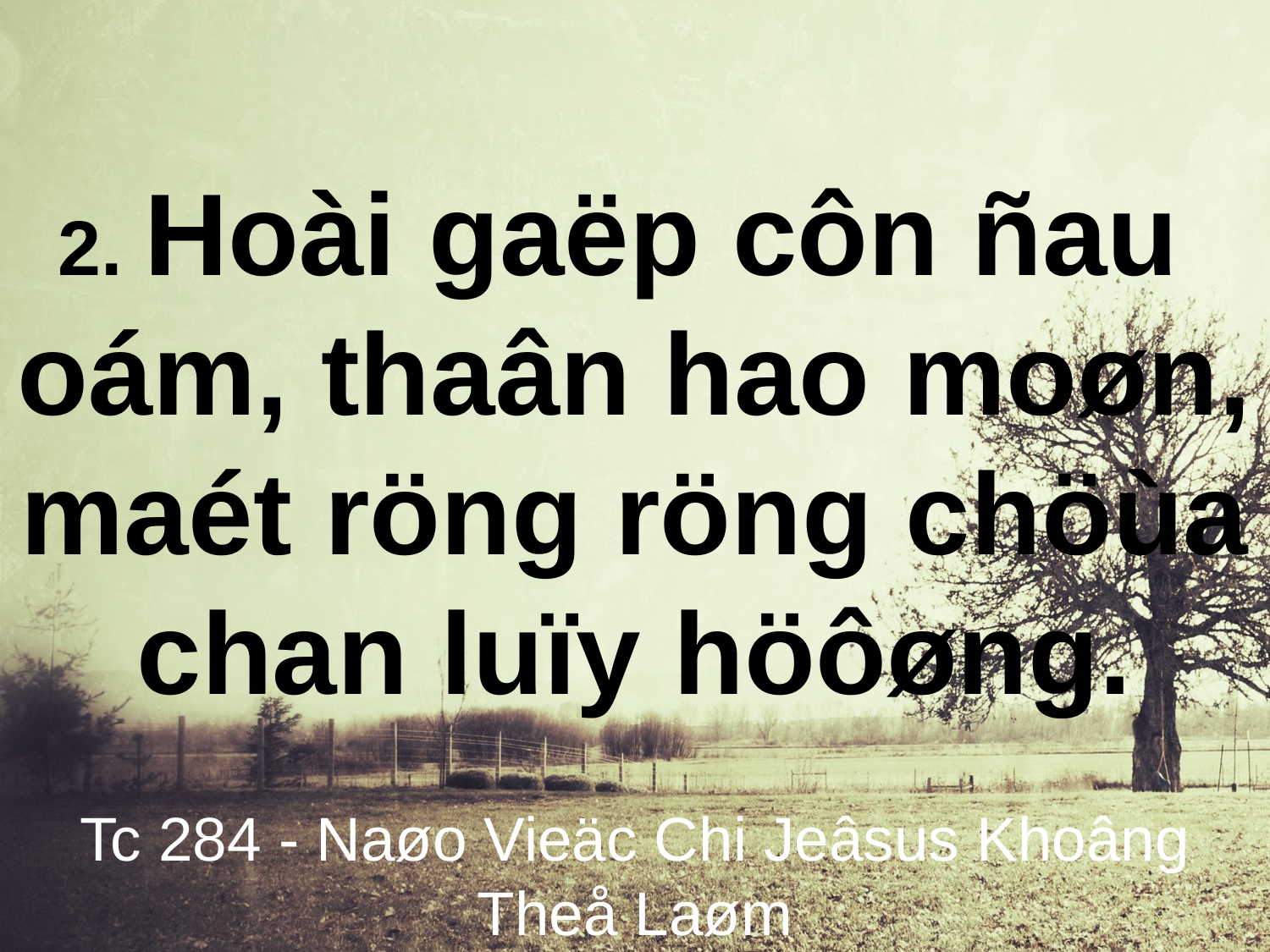

2. Hoài gaëp côn ñau
oám, thaân hao moøn,
maét röng röng chöùa chan luïy höôøng.
Tc 284 - Naøo Vieäc Chi Jeâsus Khoâng Theå Laøm